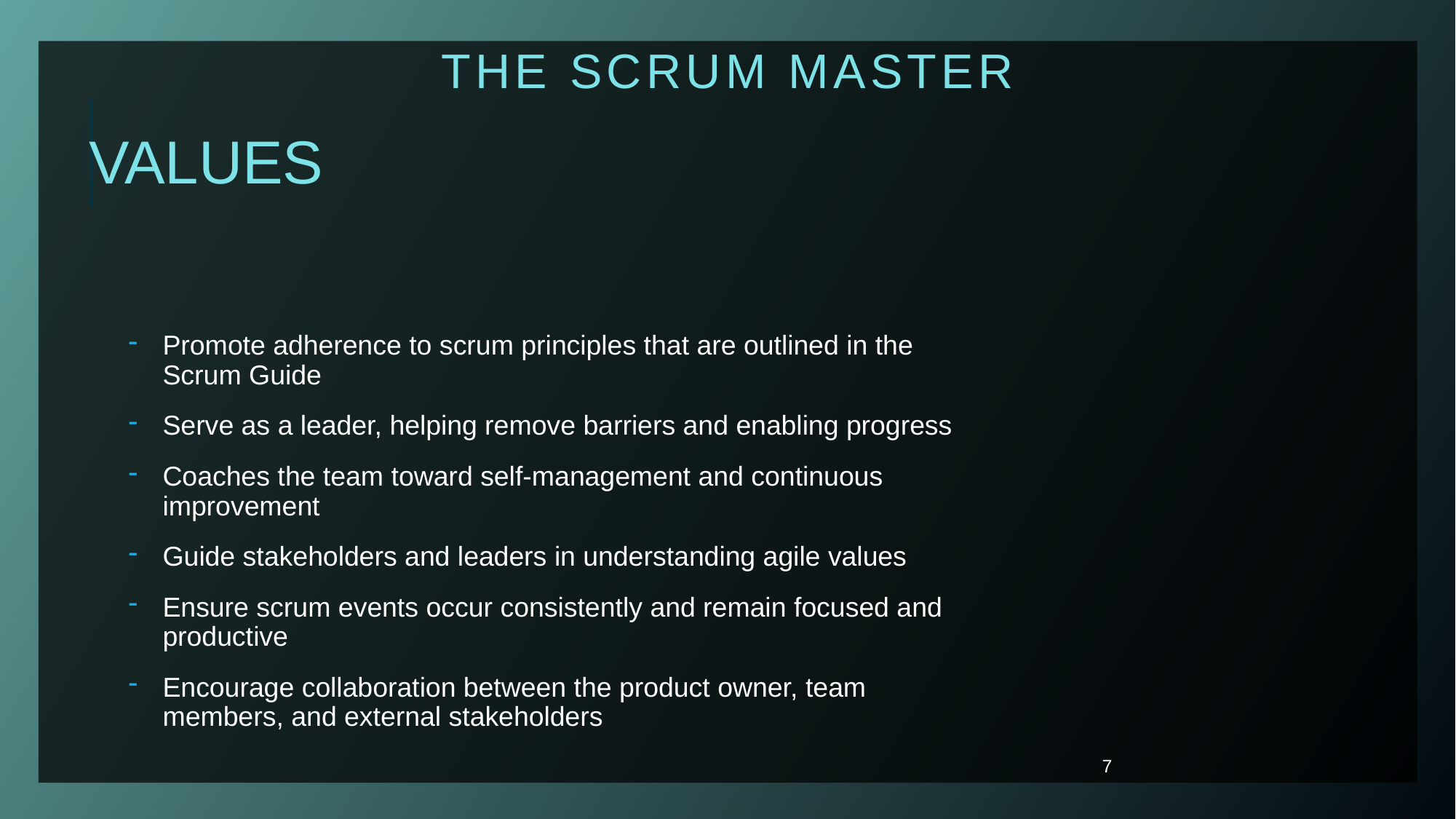

# The SCRUM MASTER
VALUES
Promote adherence to scrum principles that are outlined in the Scrum Guide
Serve as a leader, helping remove barriers and enabling progress
Coaches the team toward self-management and continuous improvement
Guide stakeholders and leaders in understanding agile values
Ensure scrum events occur consistently and remain focused and productive
Encourage collaboration between the product owner, team members, and external stakeholders
7